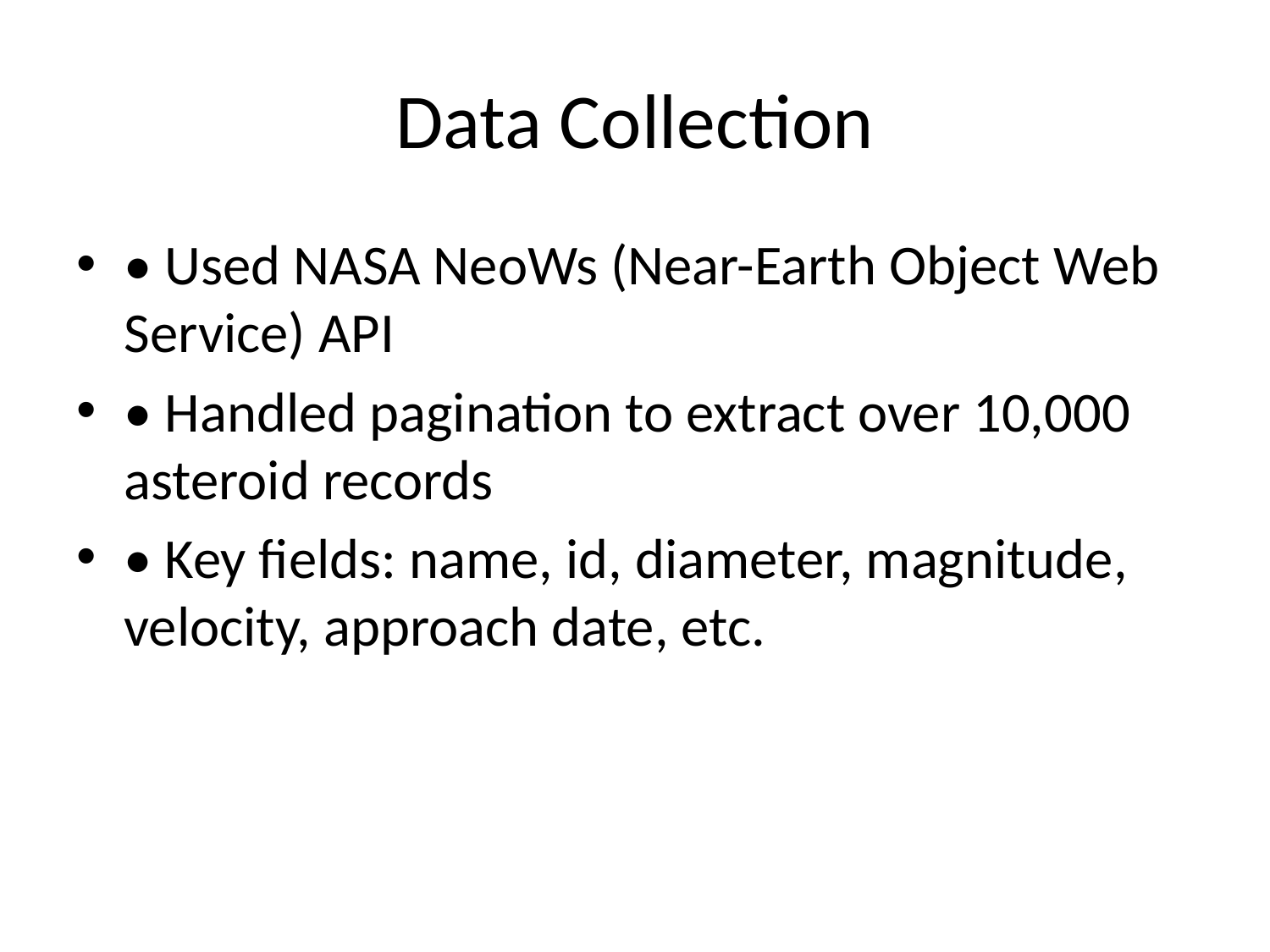

# Data Collection
• Used NASA NeoWs (Near-Earth Object Web Service) API
• Handled pagination to extract over 10,000 asteroid records
• Key fields: name, id, diameter, magnitude, velocity, approach date, etc.